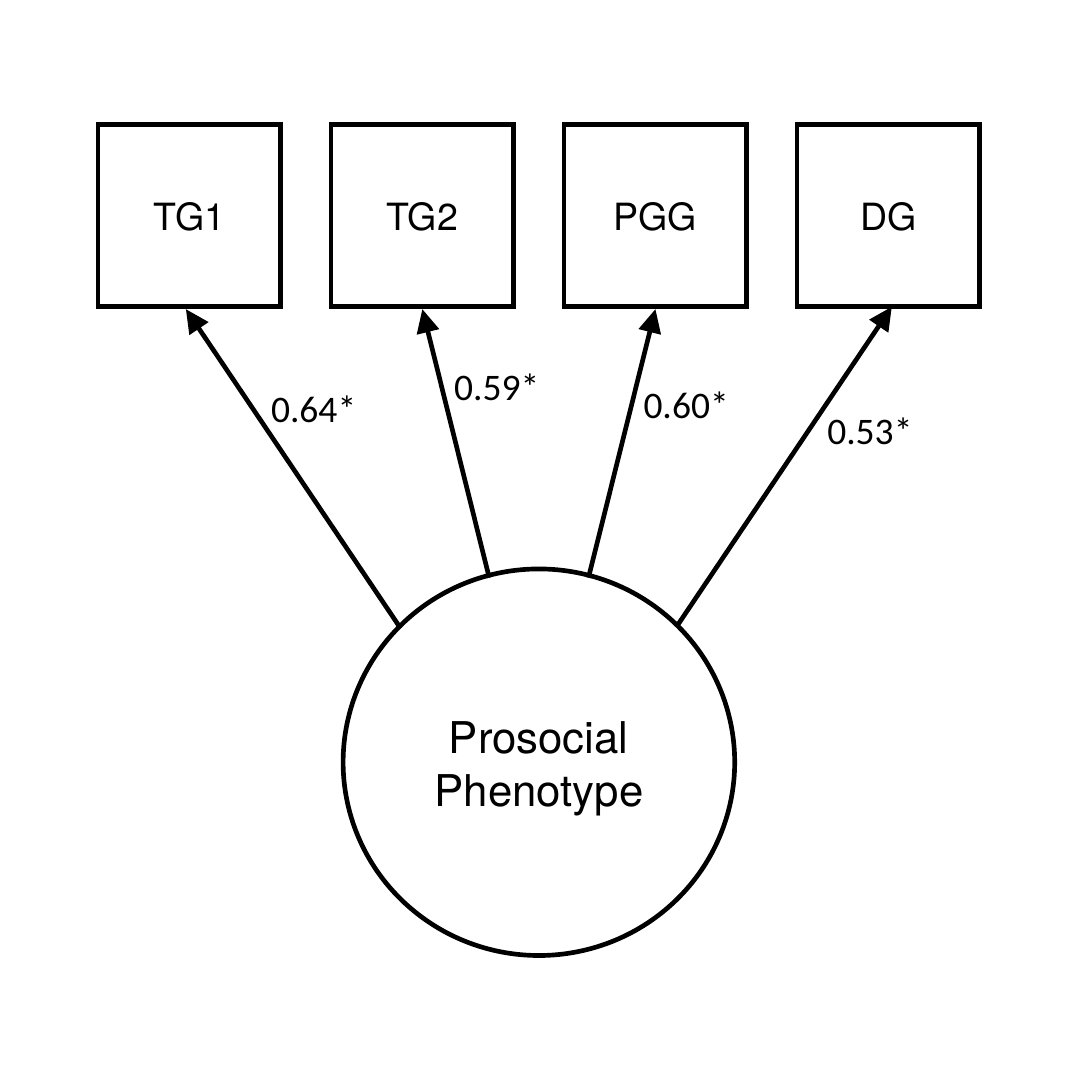

TG1
TG2
PGG
DG
0.59*
0.60*
0.64*
0.53*
Prosocial Phenotype